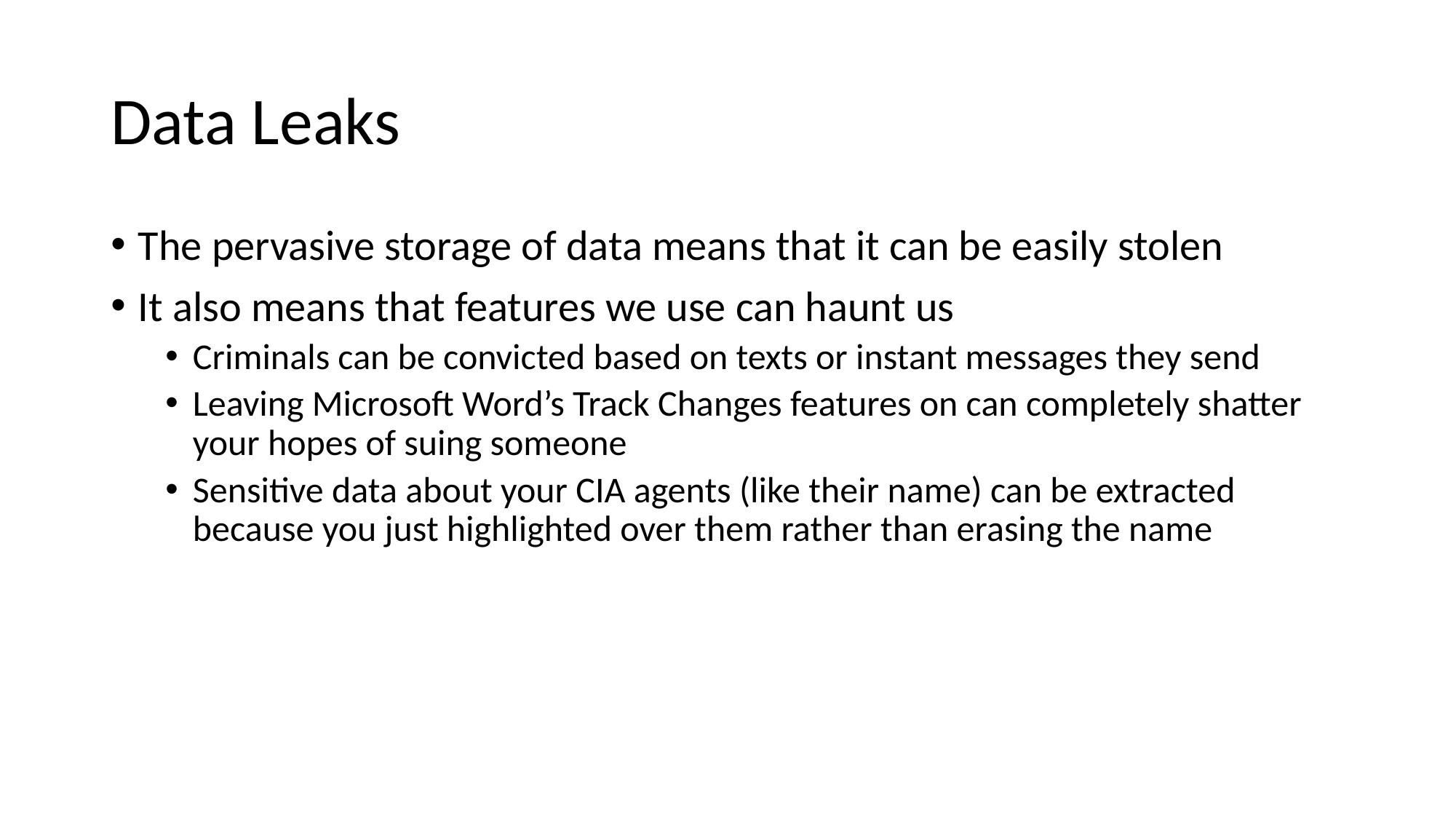

# Data Leaks
The pervasive storage of data means that it can be easily stolen
It also means that features we use can haunt us
Criminals can be convicted based on texts or instant messages they send
Leaving Microsoft Word’s Track Changes features on can completely shatter your hopes of suing someone
Sensitive data about your CIA agents (like their name) can be extracted because you just highlighted over them rather than erasing the name